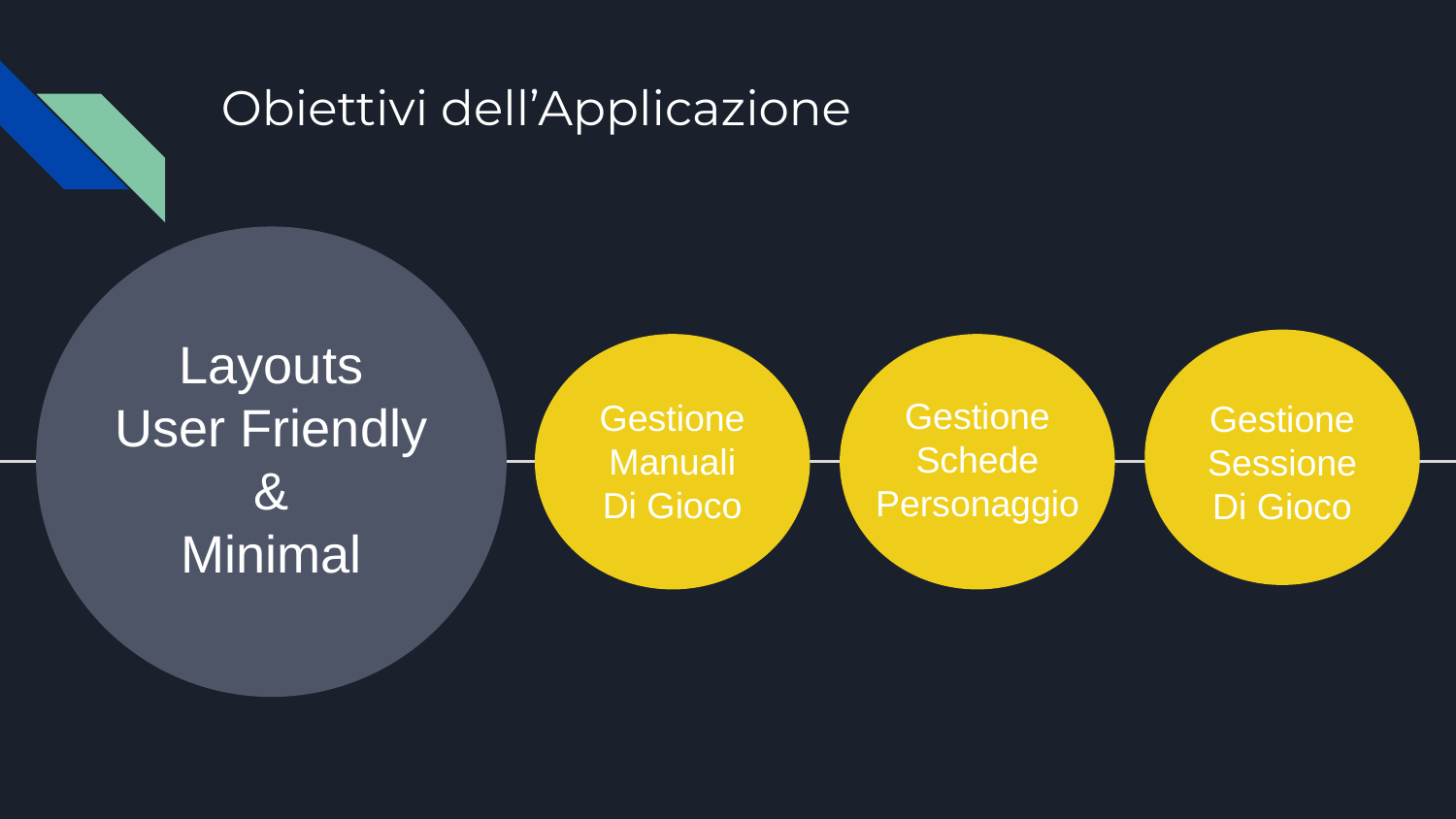

# Obiettivi dell’Applicazione

Gestione
Schede
Personaggio
Layouts
User Friendly
&
Minimal
Gestione
Sessione
Di Gioco
Gestione
Manuali
Di Gioco